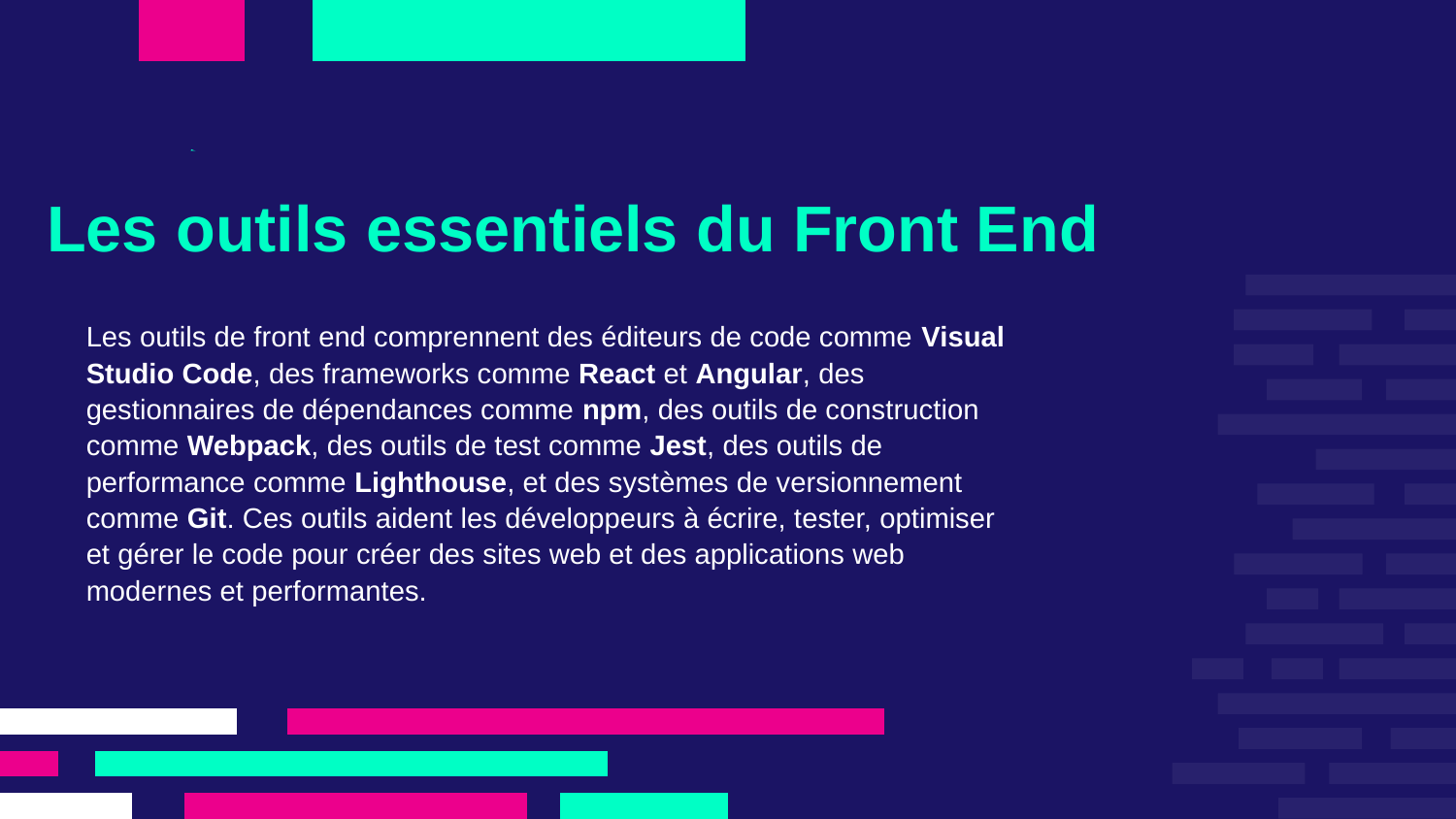

Les outils essentiels du Front End
Les outils de front end comprennent des éditeurs de code comme Visual Studio Code, des frameworks comme React et Angular, des gestionnaires de dépendances comme npm, des outils de construction comme Webpack, des outils de test comme Jest, des outils de performance comme Lighthouse, et des systèmes de versionnement comme Git. Ces outils aident les développeurs à écrire, tester, optimiser et gérer le code pour créer des sites web et des applications web modernes et performantes.